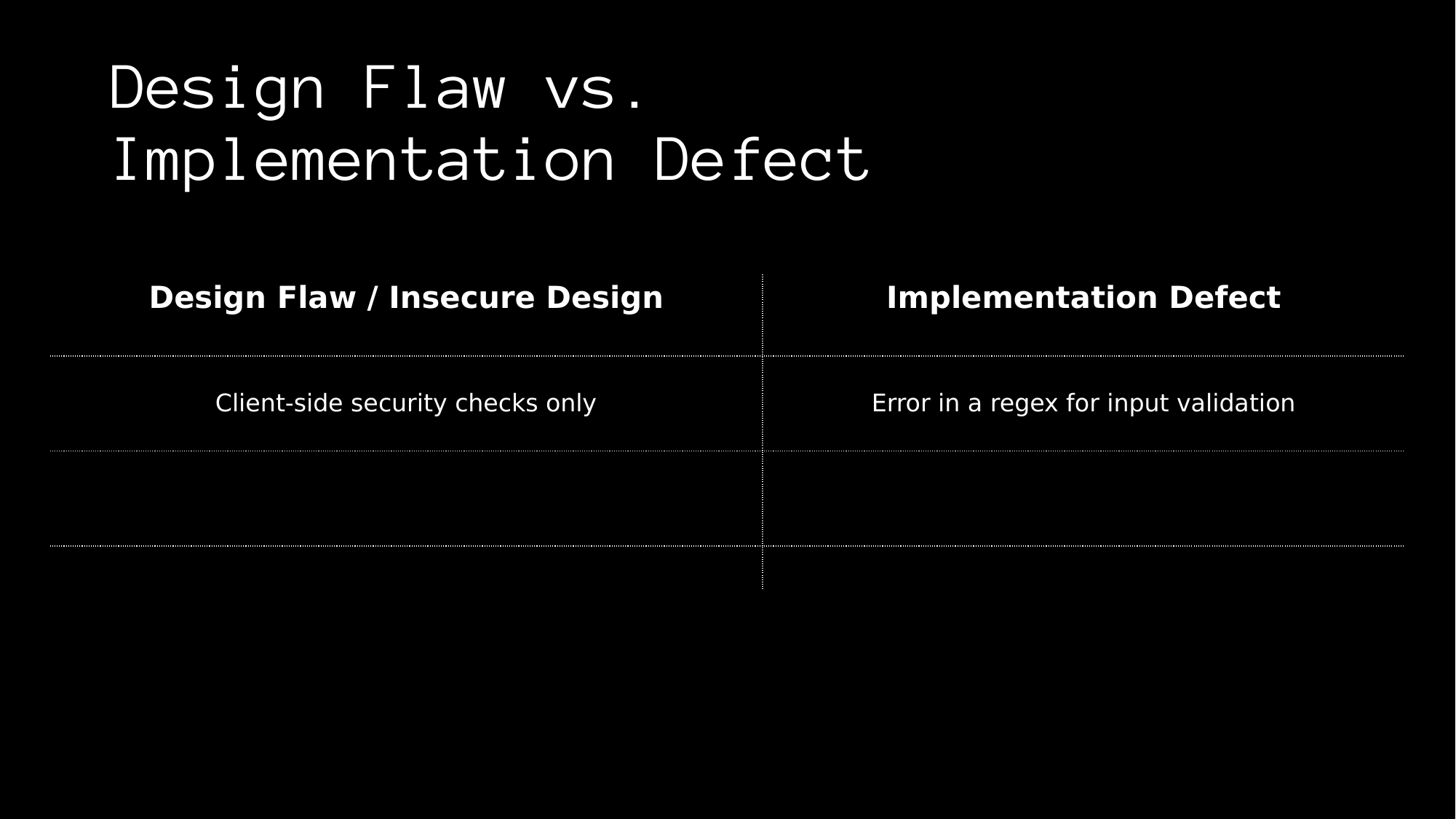

# Design Flaw vs. Implementation Defect
| Design Flaw / Insecure Design | Implementation Defect |
| --- | --- |
| Client-side security checks only | Error in a regex for input validation |
|  |  |
|  |  |